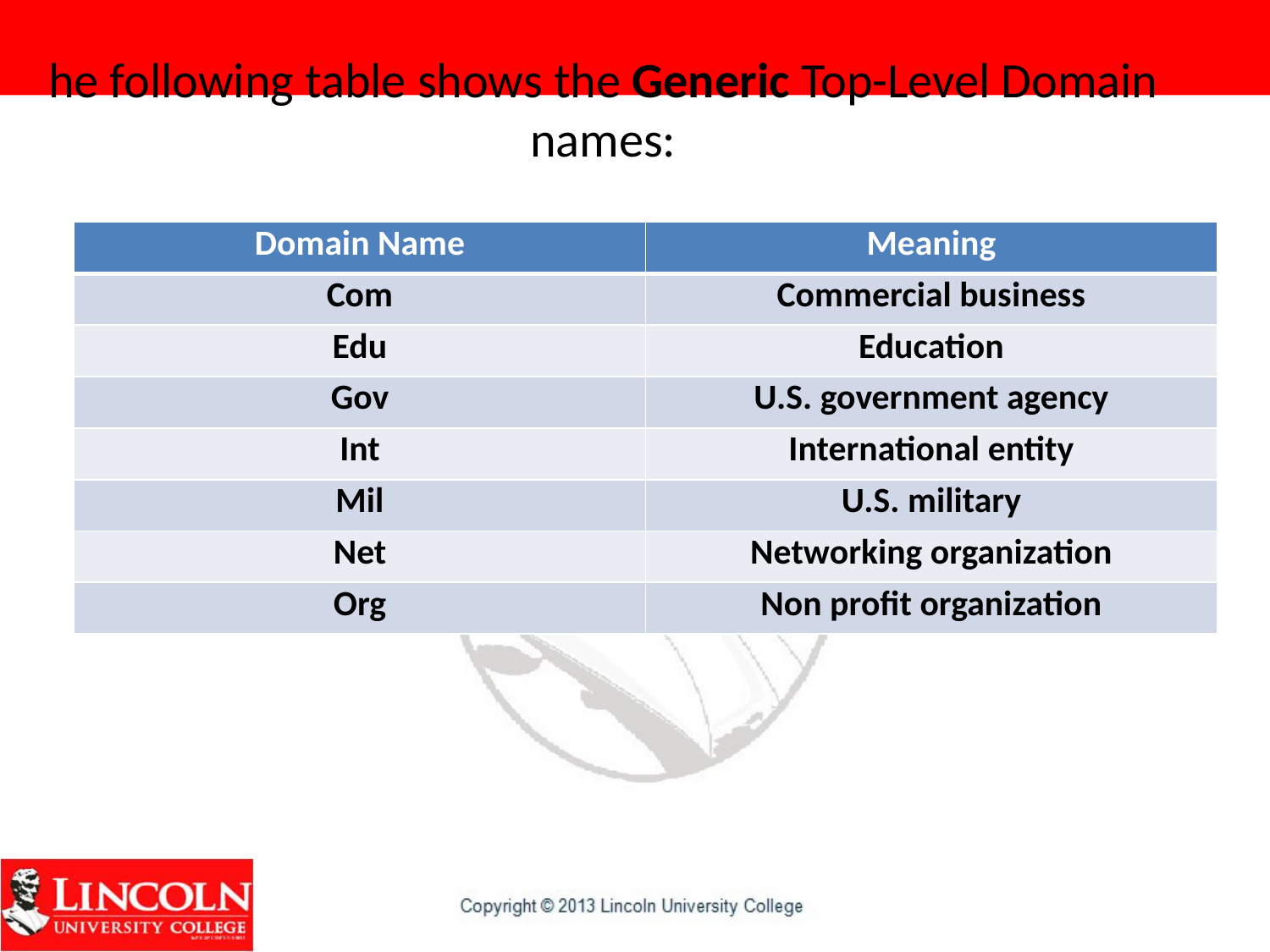

# he following table shows the Generic Top-Level Domain names:
| Domain Name | Meaning |
| --- | --- |
| Com | Commercial business |
| Edu | Education |
| Gov | U.S. government agency |
| Int | International entity |
| Mil | U.S. military |
| Net | Networking organization |
| Org | Non profit organization |